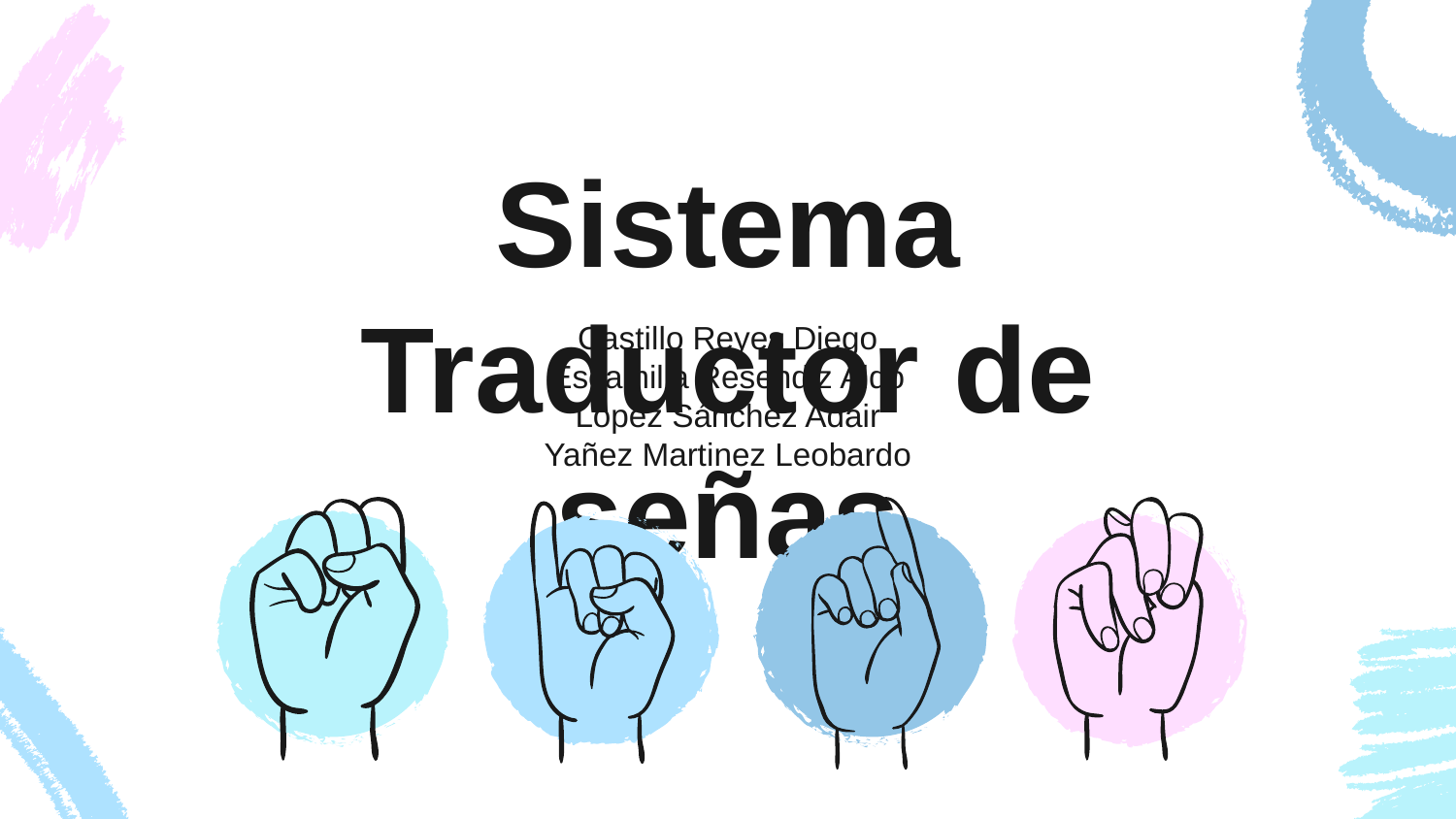

# Sistema Traductor de señas
Castillo Reyes Diego
Escamilla Resendiz Aldo
Lopez Sánchez Adair
Yañez Martinez Leobardo